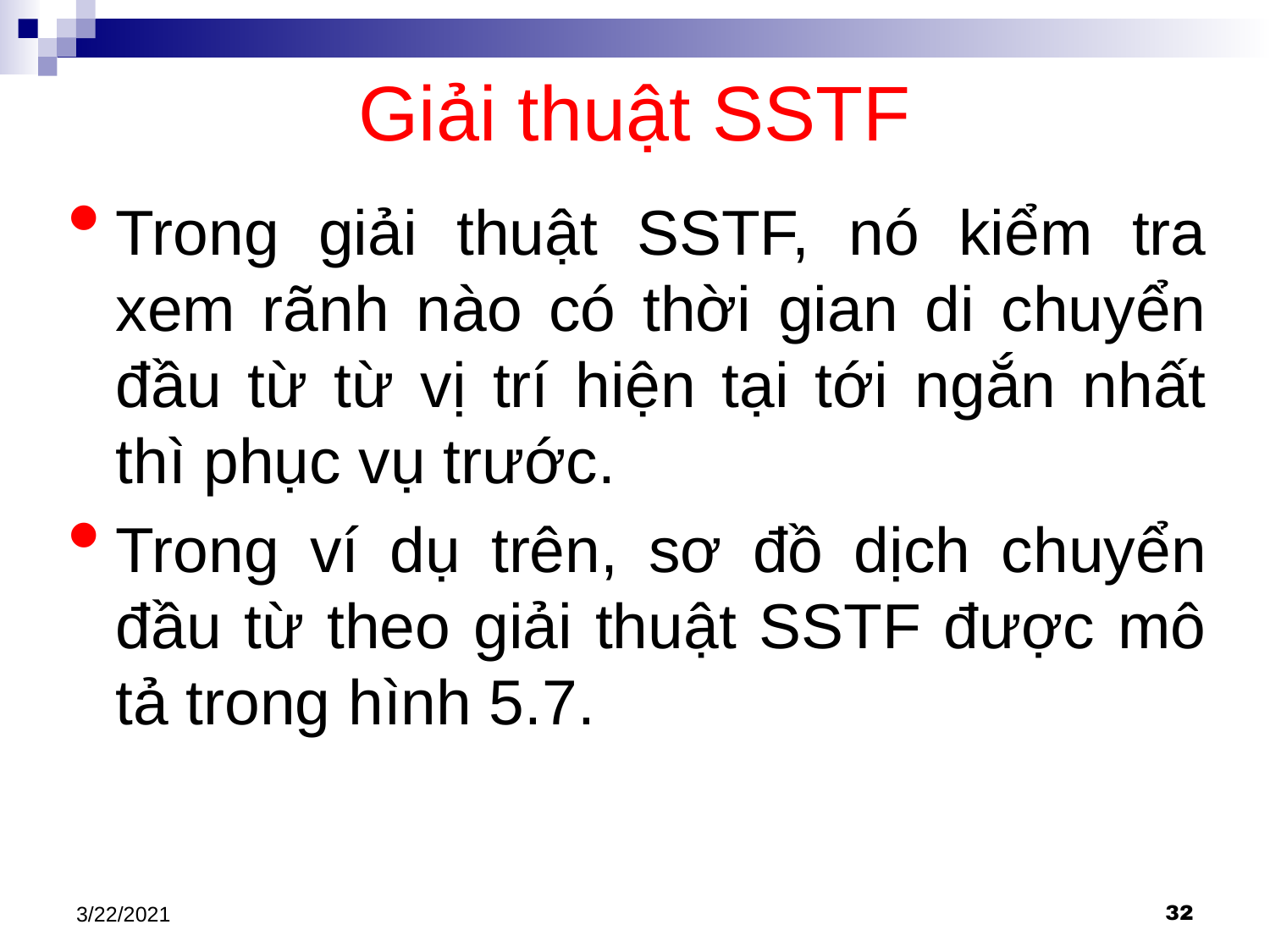

# Giải thuật SSTF
Trong giải thuật SSTF, nó kiểm tra xem rãnh nào có thời gian di chuyển đầu từ từ vị trí hiện tại tới ngắn nhất thì phục vụ trước.
Trong ví dụ trên, sơ đồ dịch chuyển đầu từ theo giải thuật SSTF được mô tả trong hình 5.7.
3/22/2021
32